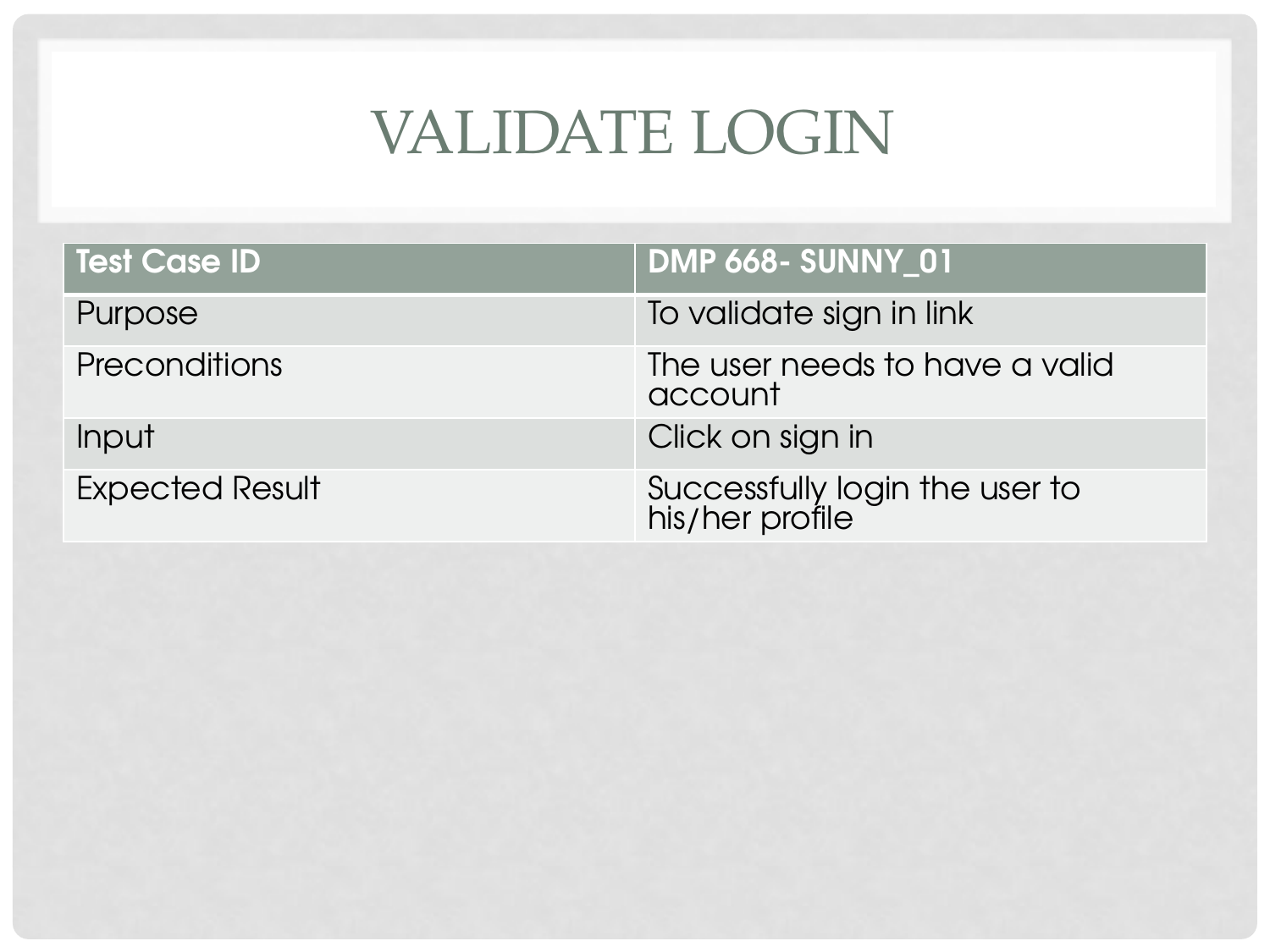

# VALIDATE LOGIN
| Test Case ID | DMP 668- SUNNY\_01 |
| --- | --- |
| Purpose | To validate sign in link |
| Preconditions | The user needs to have a valid account |
| Input | Click on sign in |
| Expected Result | Successfully login the user to his/her profile |